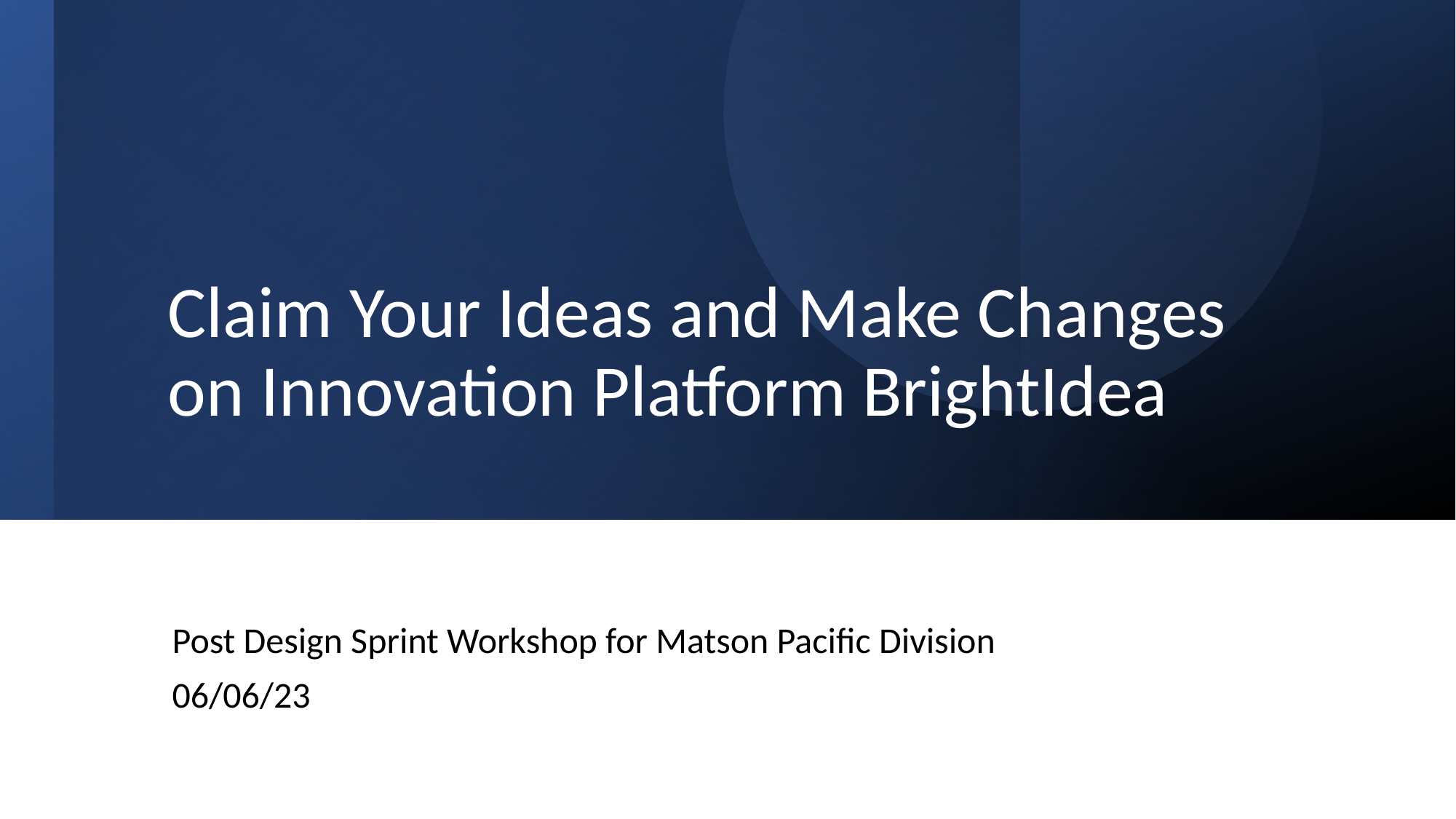

# Claim Your Ideas and Make Changes on Innovation Platform BrightIdea
Post Design Sprint Workshop for Matson Pacific Division
06/06/23